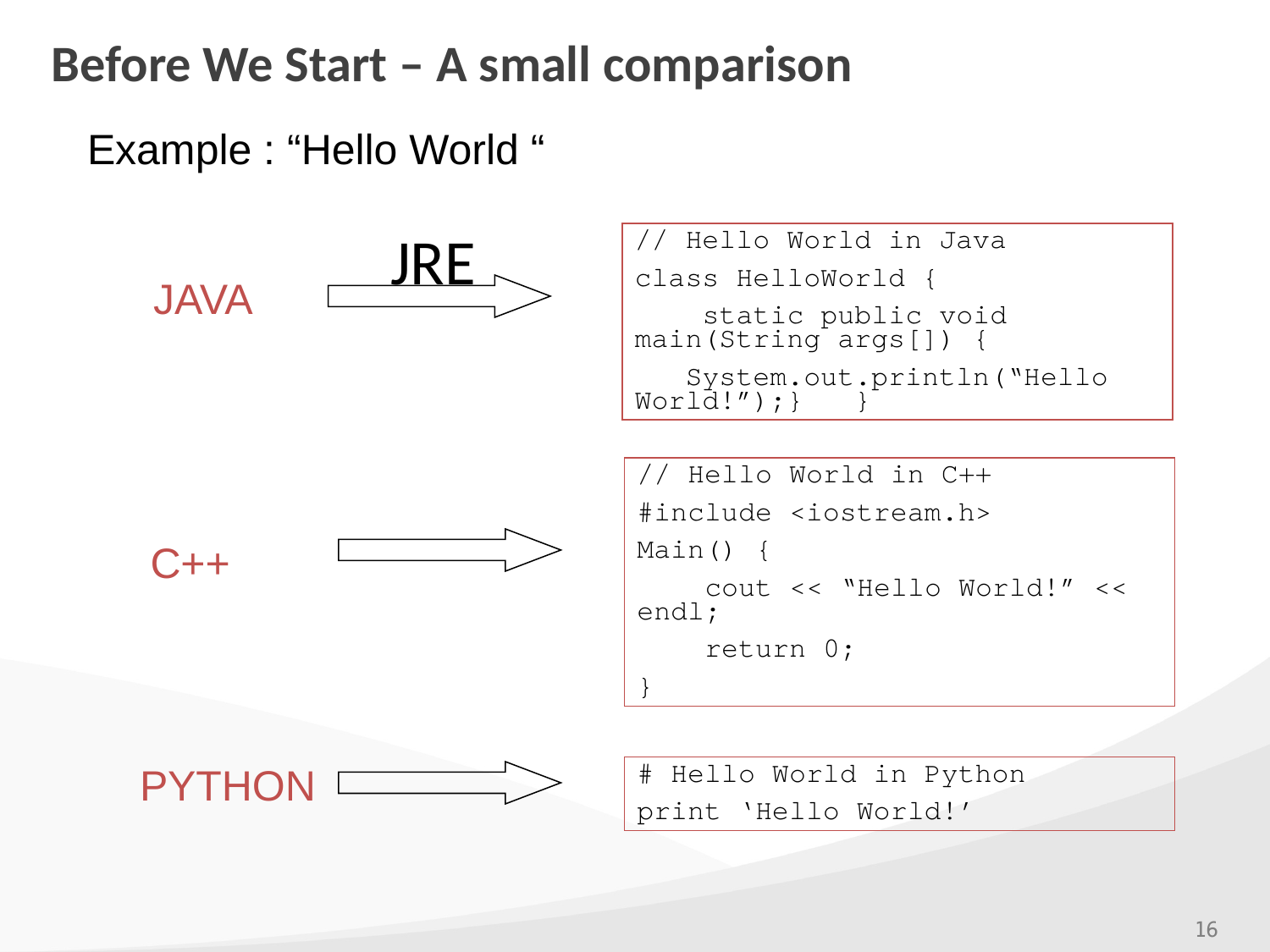

# Before We Start – A small comparison
Example : “Hello World “
JRE
// Hello World in Java
class HelloWorld {
    static public void main(String args[]) {
   System.out.println(“Hello World!”);}   }
JAVA

// Hello World in C++
#include <iostream.h>
Main() {
    cout << “Hello World!” << endl;
    return 0;
}

C++
PYTHON
# Hello World in Python
print ‘Hello World!’